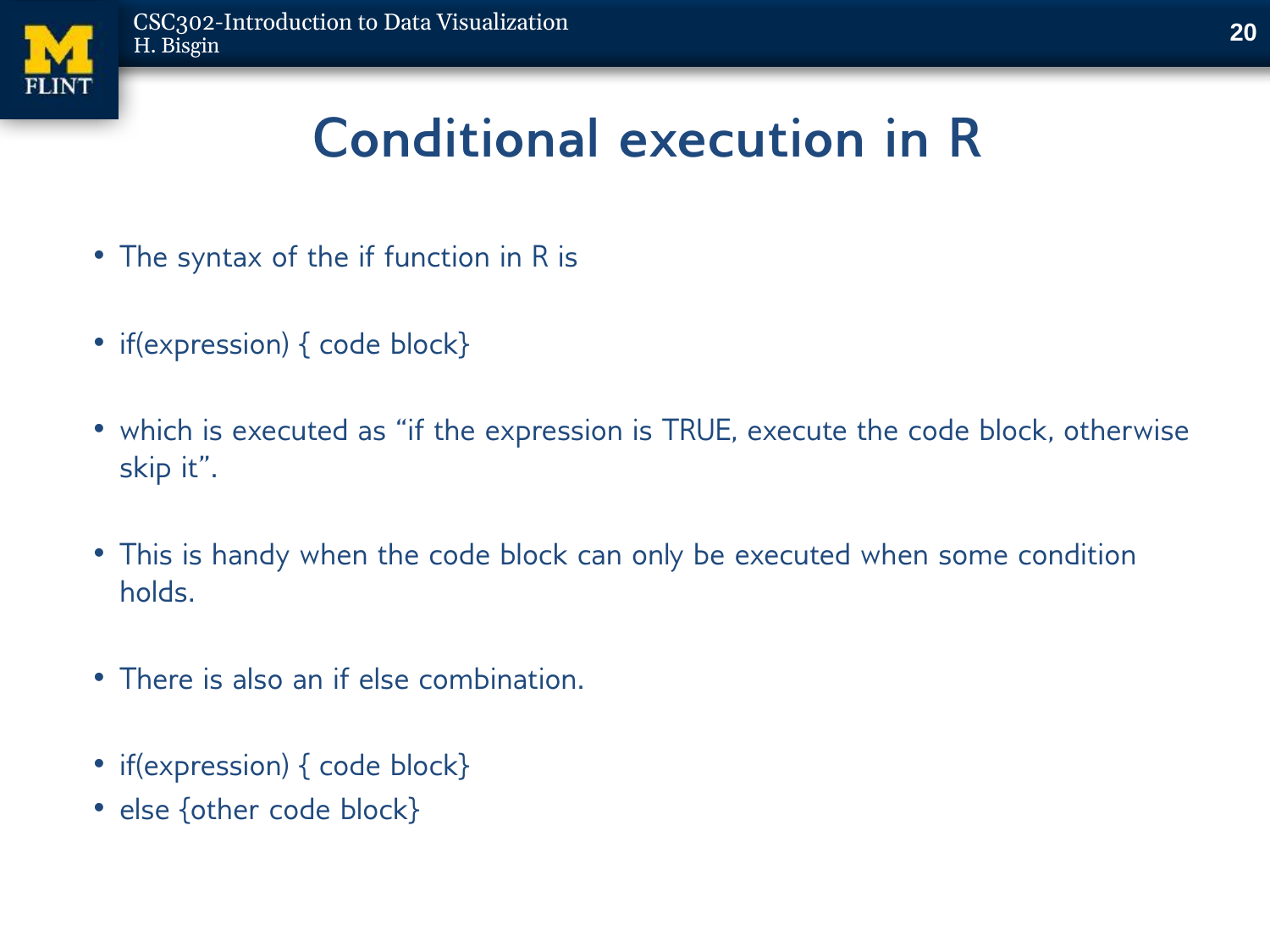

20
# Conditional execution in R
The syntax of the if function in R is

if(expression) { code block}

which is executed as “if the expression is TRUE, execute the code block, otherwise skip it”.

This is handy when the code block can only be executed when some condition holds.

There is also an if else combination.

if(expression) { code block}
else {other code block}